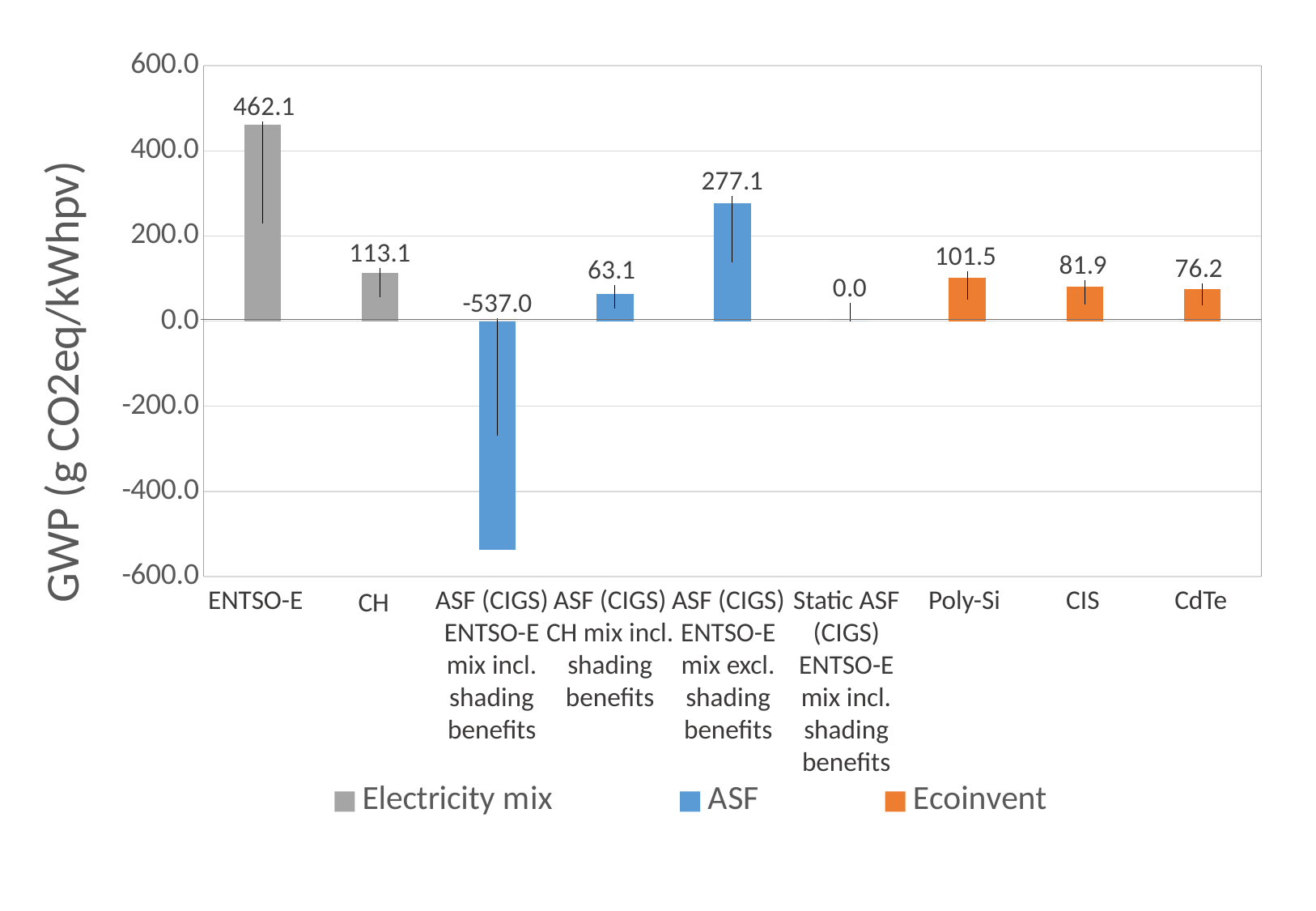

### Chart

| Category | Electricity mix | ASF | Ecoinvent |
|---|---|---|---|
| ENTSO-E | 462.1 | None | None |
| CH | 113.1 | None | None |
| ASF (CIGS) ENTSO-E mix incl. shading benefits | None | -537.0 | None |
| ASF (CIGS) CH mix incl. shading benefits | None | 63.1 | None |
| ASF (CIGS) ENTSO-E mix excl. shading benefits | None | 277.1 | None |
| Static ASF (CIGS) ENTSO-E mix incl. shading benefits  | None | 0.0 | None |
| Poly-Si | None | None | 101.5 |
| CIS | None | None | 81.9 |
| CdTe | None | None | 76.2 |
ASF (CIGS) CH mix incl. shading benefits
ASF (CIGS) ENTSO-E mix excl. shading benefits
ENTSO-E
ASF (CIGS) ENTSO-E mix incl. shading benefits
Static ASF (CIGS) ENTSO-E mix incl. shading benefits
Poly-Si
CIS
CdTe
CH